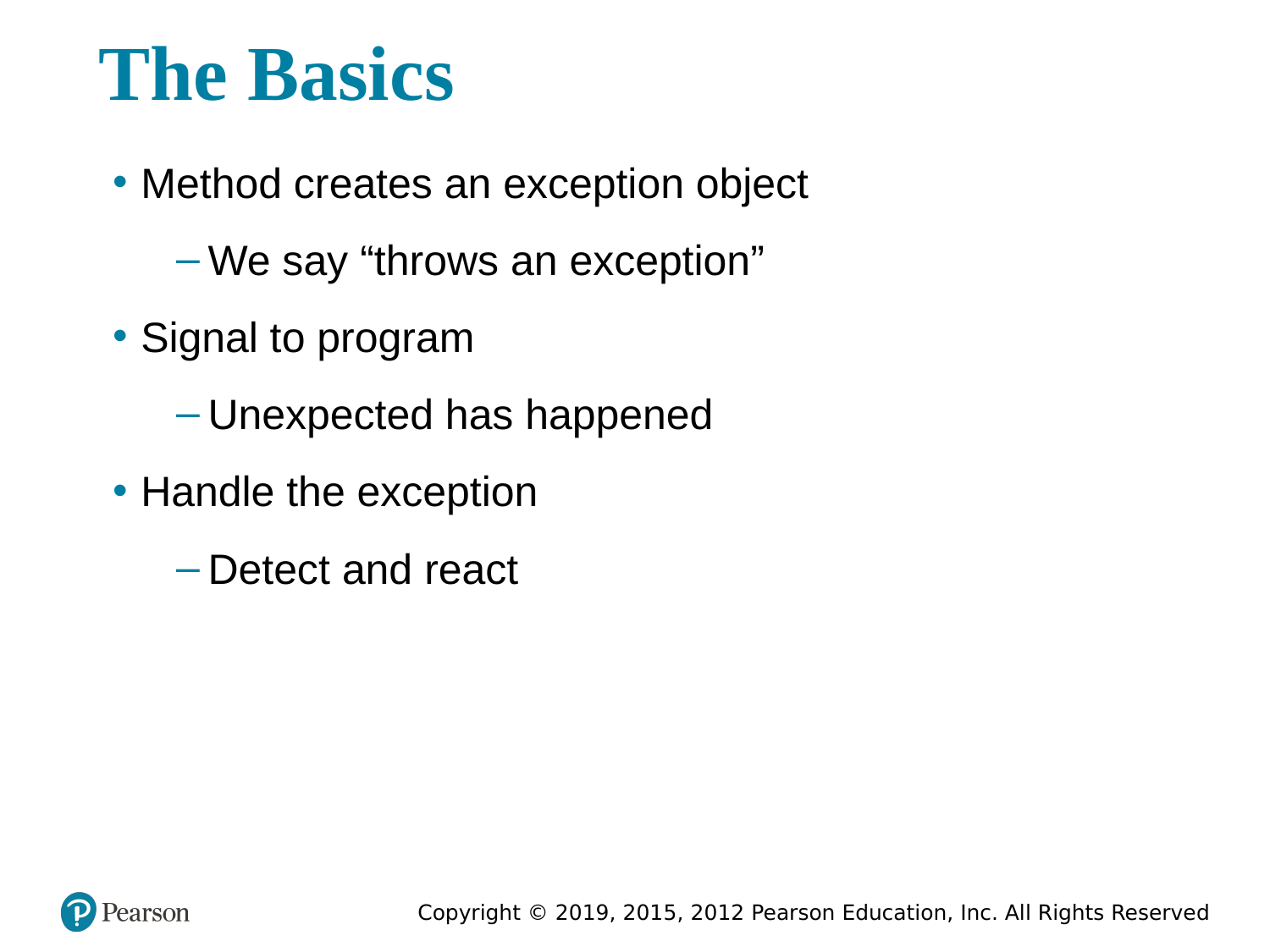

# The Basics
Method creates an exception object
We say “throws an exception”
Signal to program
Unexpected has happened
Handle the exception
Detect and react